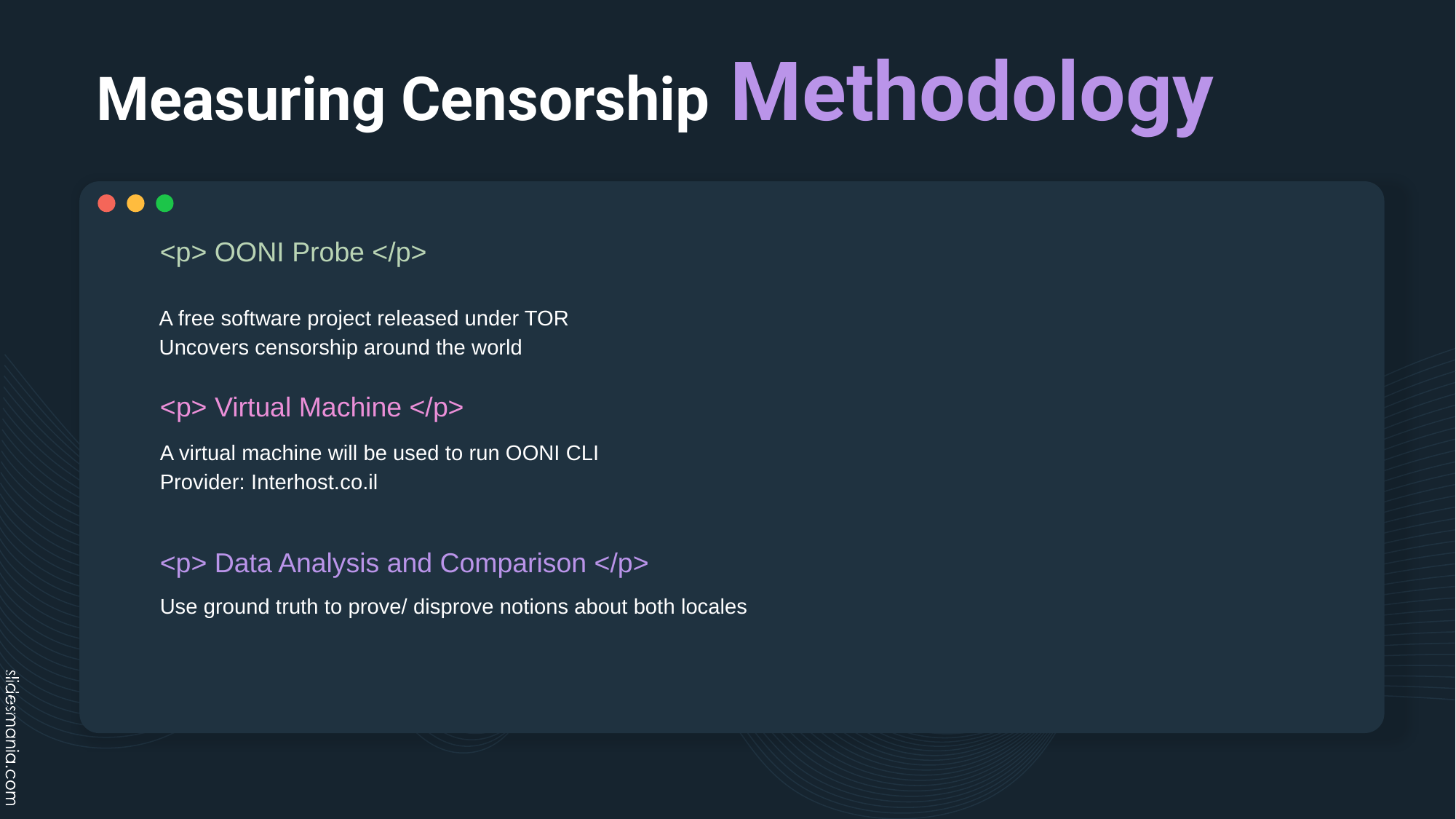

# Measuring Censorship Methodology

<p> OONI Probe </p>
A free software project released under TOR
Uncovers censorship around the world

<p> Virtual Machine </p>
A virtual machine will be used to run OONI CLI
Provider: Interhost.co.il

<p> Data Analysis and Comparison </p>
Use ground truth to prove/ disprove notions about both locales